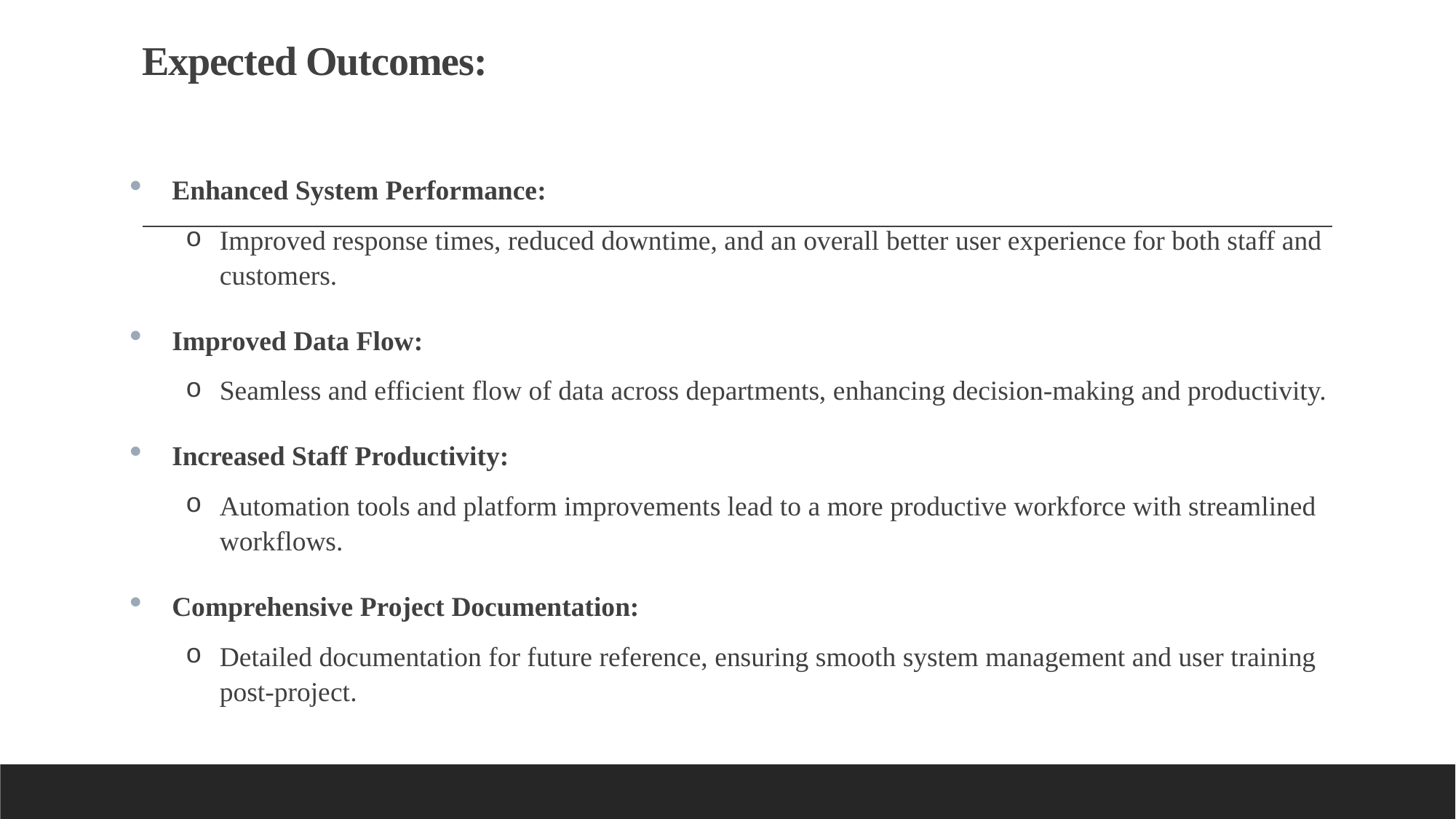

# Expected Outcomes:
Enhanced System Performance:
Improved response times, reduced downtime, and an overall better user experience for both staff and customers.
Improved Data Flow:
Seamless and efficient flow of data across departments, enhancing decision-making and productivity.
Increased Staff Productivity:
Automation tools and platform improvements lead to a more productive workforce with streamlined workflows.
Comprehensive Project Documentation:
Detailed documentation for future reference, ensuring smooth system management and user training post-project.